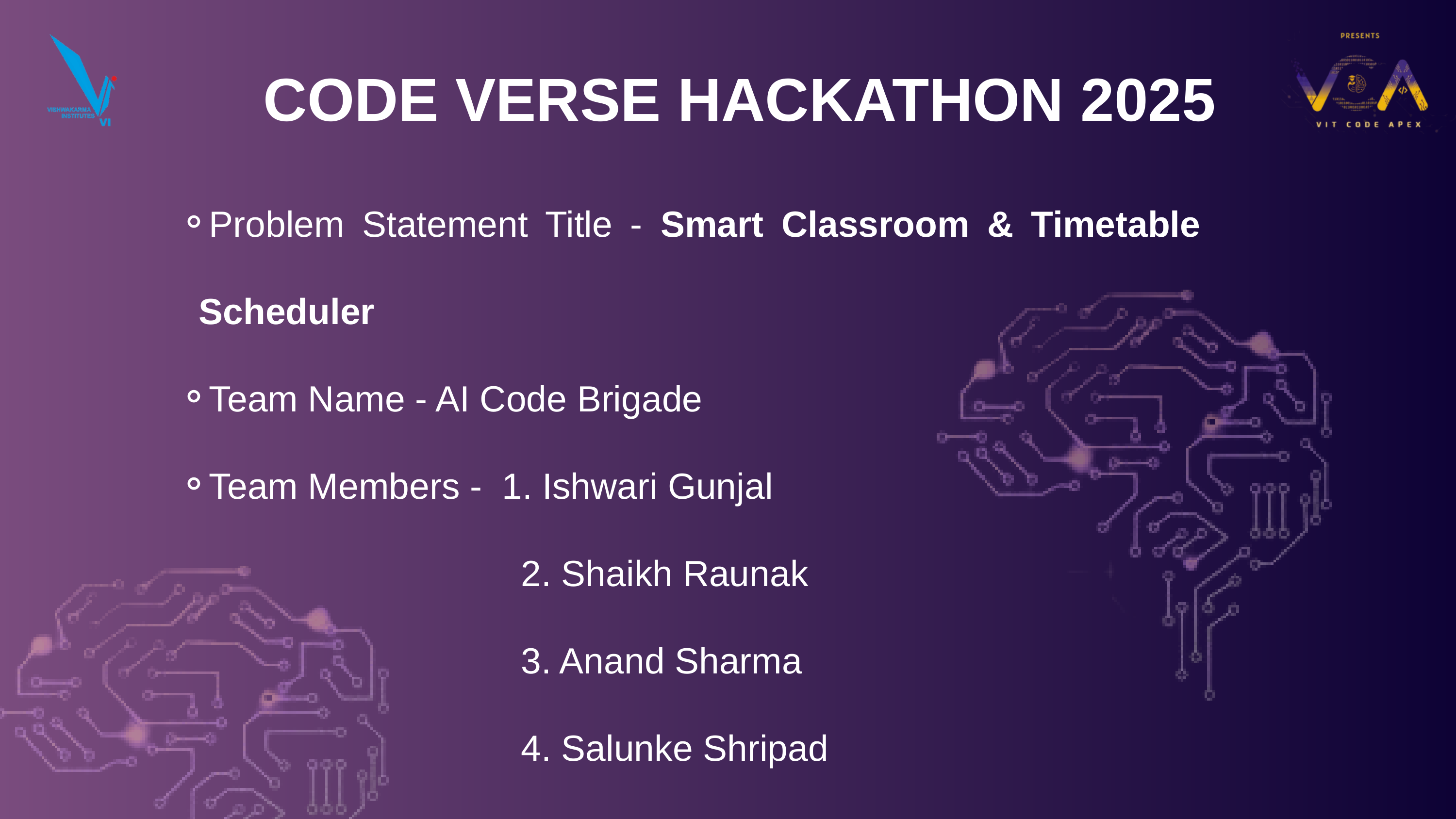

CODE VERSE HACKATHON 2025

Problem Statement Title - Smart Classroom & Timetable  Scheduler
Team Name - AI Code Brigade
Team Members -  1. Ishwari Gunjal
                                  2. Shaikh Raunak
                                  3. Anand Sharma
                                  4. Salunke Shripad